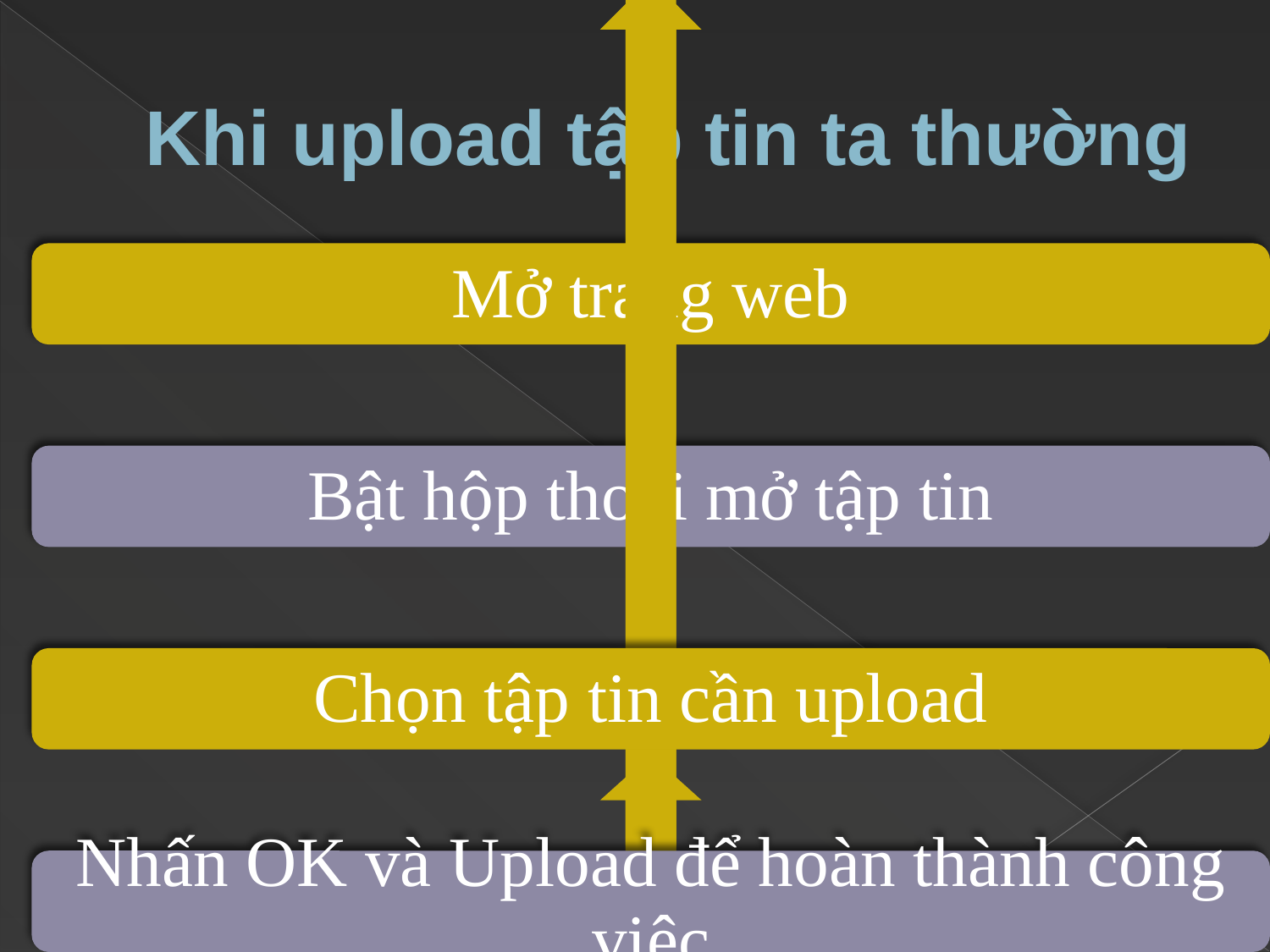

# Khi upload tập tin ta thường
Mở trang web
Bật hộp thoại mở tập tin
Chọn tập tin cần upload